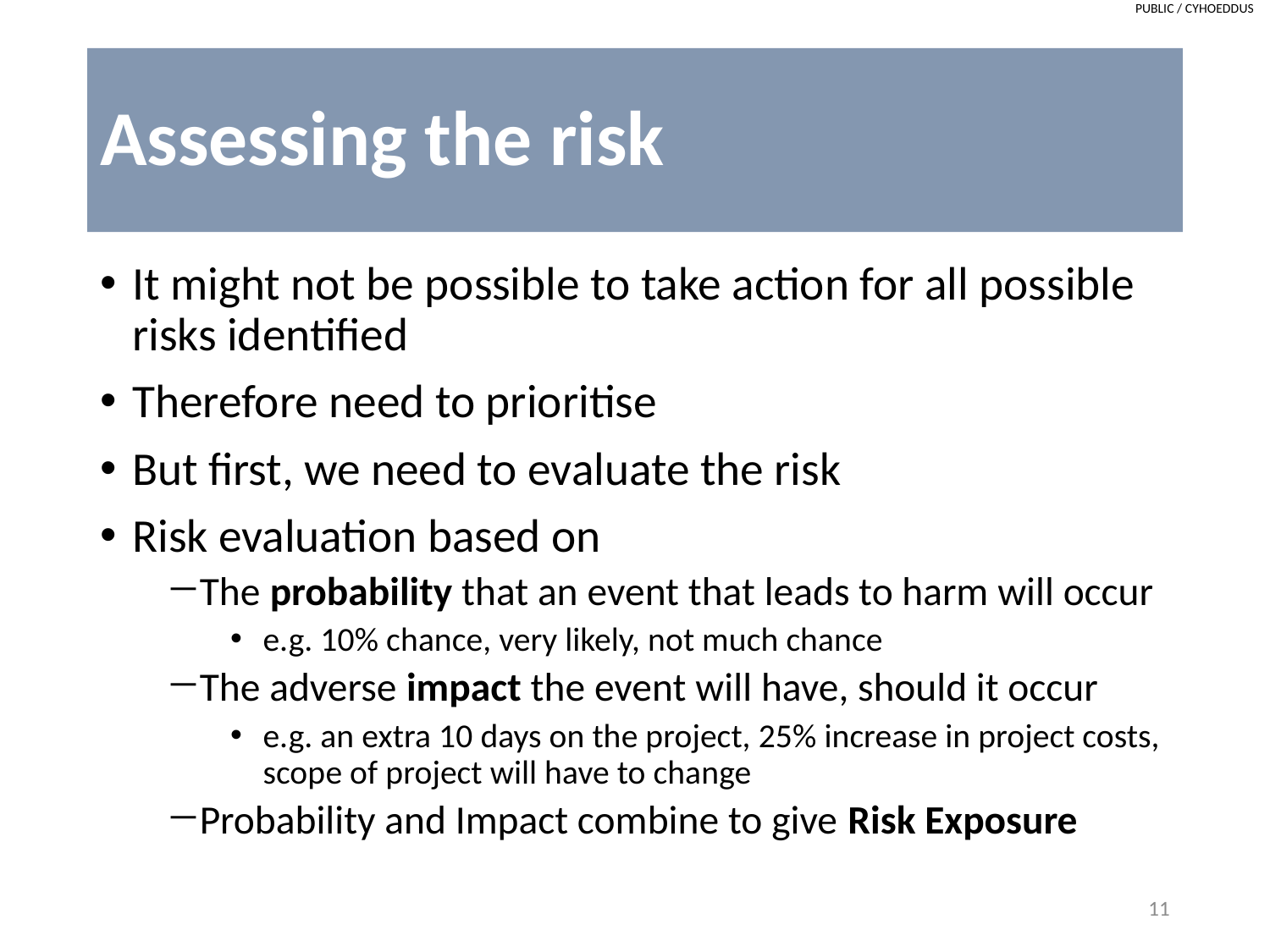

# Assessing the risk
It might not be possible to take action for all possible risks identified
Therefore need to prioritise
But first, we need to evaluate the risk
Risk evaluation based on
The probability that an event that leads to harm will occur
e.g. 10% chance, very likely, not much chance
The adverse impact the event will have, should it occur
e.g. an extra 10 days on the project, 25% increase in project costs, scope of project will have to change
Probability and Impact combine to give Risk Exposure

11